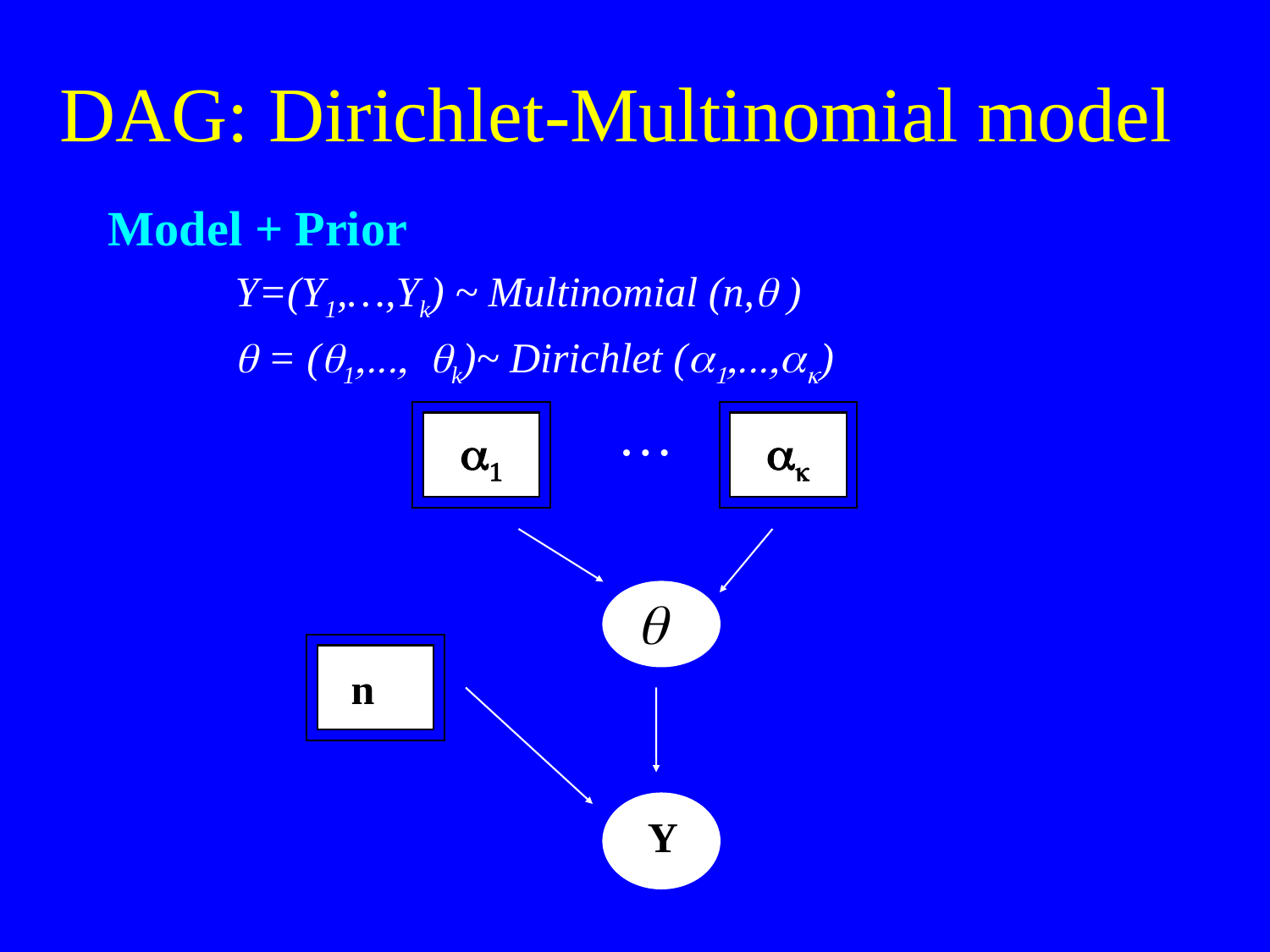

# DAG: Dirichlet-Multinomial model
Model + Prior
Y=(Y1,…,Yk) ~ Multinomial (n,θ )
θ = (θ1,..., θk)~ Dirichlet (α1,...,ακ)
                                    …

α1
ακ

θ

n

Y